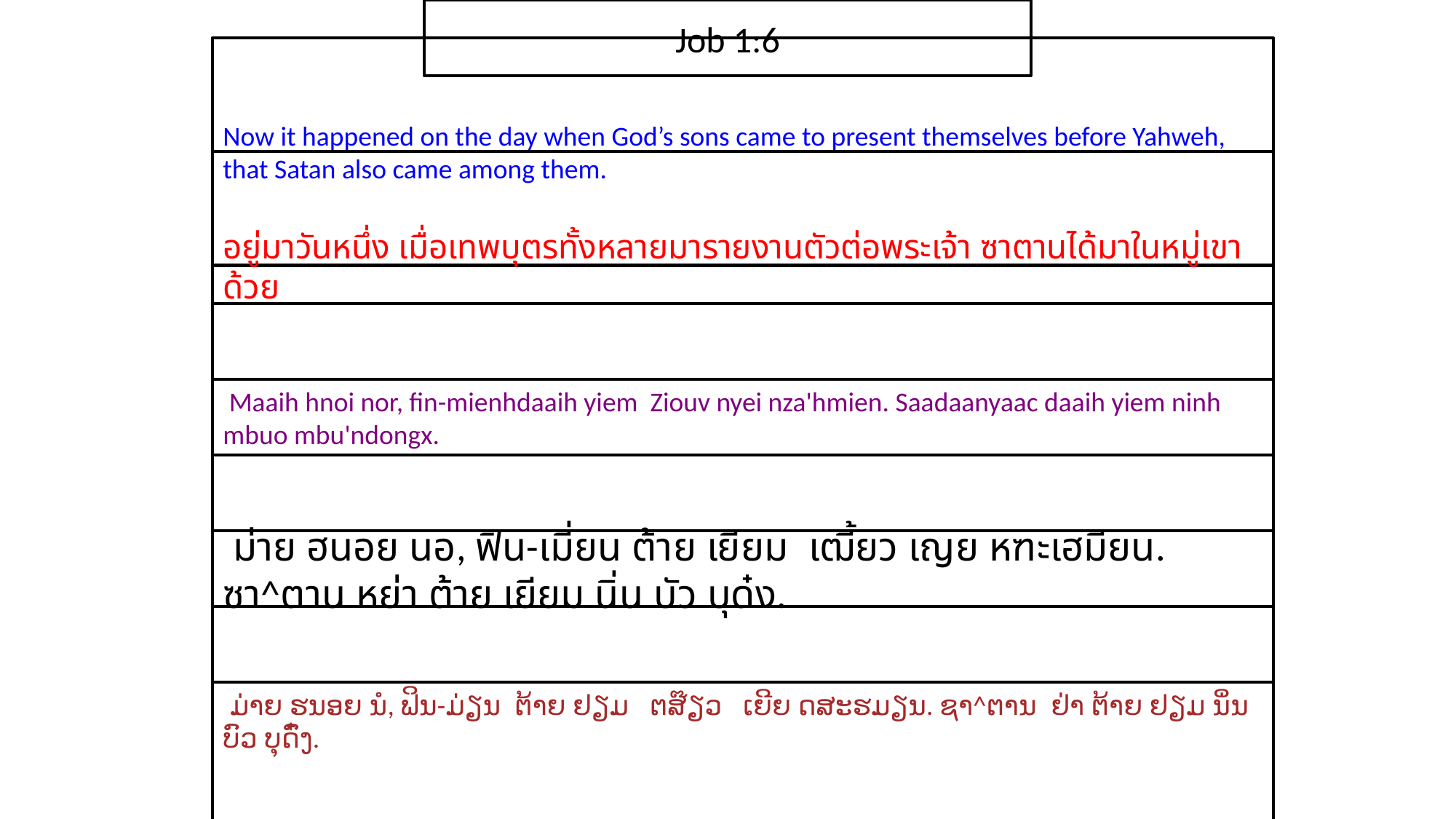

Job 1:6
Now it happened on the day when God’s sons came to present themselves before Yahweh, that Satan also came among them.
อยู่​มา​วัน​หนึ่ง เมื่อ​เทพบุตร​ทั้ง​หลาย​มา​รายงาน​ตัว​ต่อ​พระ​เจ้า ซาตาน​ได้มา​ใน​หมู่​เขา​ด้วย​
 Maaih hnoi nor, fin-mienhdaaih yiem  Ziouv nyei nza'hmien. Saadaanyaac daaih yiem ninh mbuo mbu'ndongx.
 ม่าย ฮนอย นอ, ฟิน-เมี่ยน ต้าย เยียม  เฒี้ยว เญย หฑะเฮมียน. ซา^ตาน หย่า ต้าย เยียม นิ่น บัว บุด๋ง.
 ມ່າຍ ຮນອຍ ນໍ, ຟິນ-ມ່ຽນ  ຕ້າຍ ຢຽມ   ຕສ໊ຽວ   ເຍີຍ ດສະຮມຽນ. ຊາ^ຕານ  ຢ່າ ຕ້າຍ ຢຽມ ນິ່ນ ບົວ ບຸດົ໋ງ.